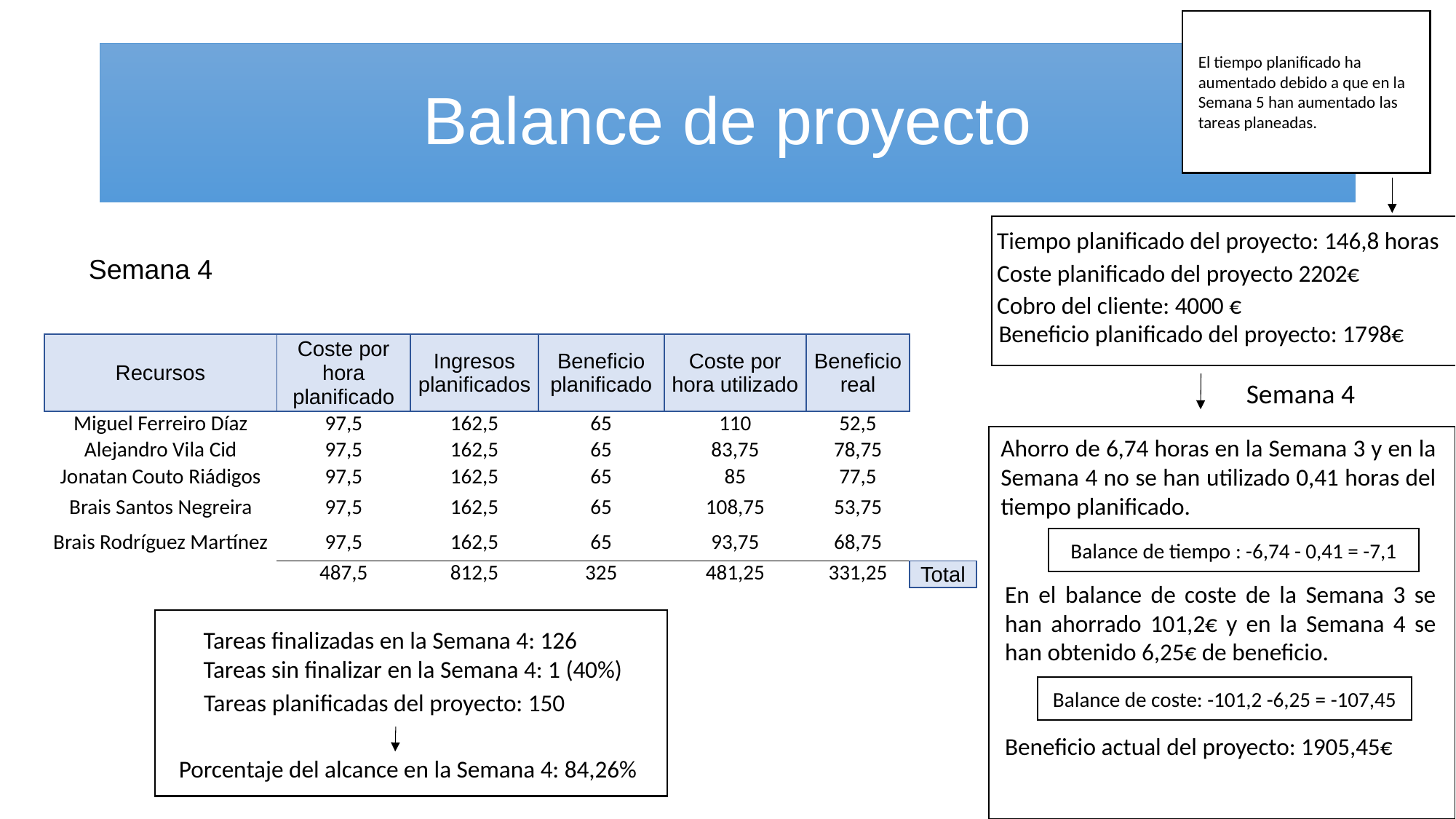

# Balance de proyecto
El tiempo planificado ha aumentado debido a que en la Semana 5 han aumentado las tareas planeadas.

Tiempo planificado del proyecto: 146,8 horas
Semana 4
Coste planificado del proyecto 2202€
Cobro del cliente: 4000 €
Beneficio planificado del proyecto: 1798€
| Recursos | Coste por hora planificado | Ingresos planificados | Beneficio planificado | Coste por hora utilizado | Beneficio real |  |
| --- | --- | --- | --- | --- | --- | --- |
| Miguel Ferreiro Díaz | 97,5 | 162,5 | 65 | 110 | 52,5 |  |
| Alejandro Vila Cid | 97,5 | 162,5 | 65 | 83,75 | 78,75 |  |
| Jonatan Couto Riádigos | 97,5 | 162,5 | 65 | 85 | 77,5 |  |
| Brais Santos Negreira | 97,5 | 162,5 | 65 | 108,75 | 53,75 |  |
| Brais Rodríguez Martínez | 97,5 | 162,5 | 65 | 93,75 | 68,75 |  |
|  | 487,5 | 812,5 | 325 | 481,25 | 331,25 | Total |
Semana 4

Ahorro de 6,74 horas en la Semana 3 y en la Semana 4 no se han utilizado 0,41 horas del tiempo planificado.
Balance de tiempo : -6,74 - 0,41 = -7,1
En el balance de coste de la Semana 3 se han ahorrado 101,2€ y en la Semana 4 se han obtenido 6,25€ de beneficio.

Tareas finalizadas en la Semana 4: 126
Tareas sin finalizar en la Semana 4: 1 (40%)

Balance de coste: -101,2 -6,25 = -107,45
Tareas planificadas del proyecto: 150
Beneficio actual del proyecto: 1905,45€
Porcentaje del alcance en la Semana 4: 84,26%